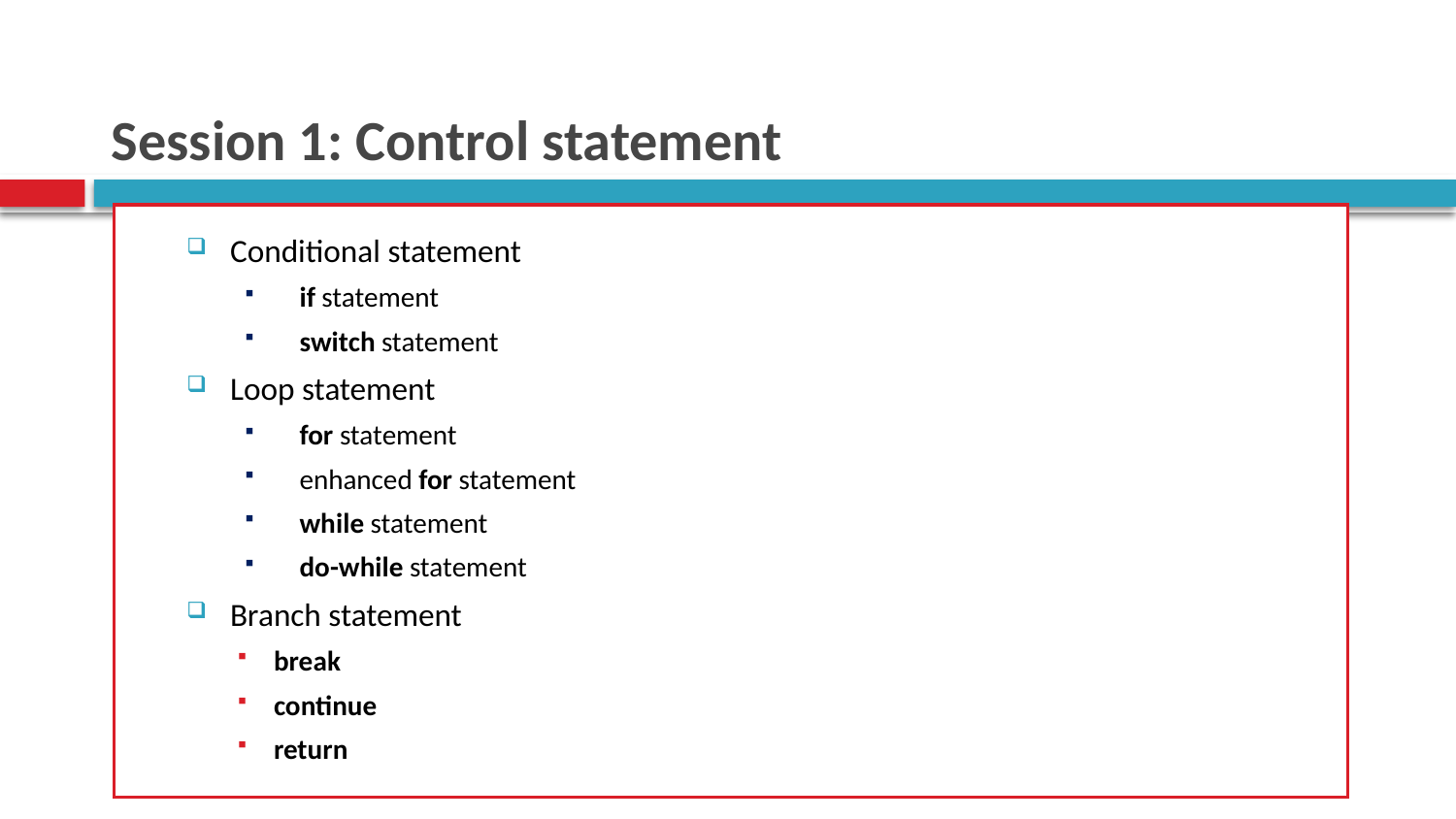

# Session 1: Control statement

Conditional statement
if statement
switch statement
Loop statement
for statement
enhanced for statement
while statement
do-while statement
Branch statement
break
continue
return